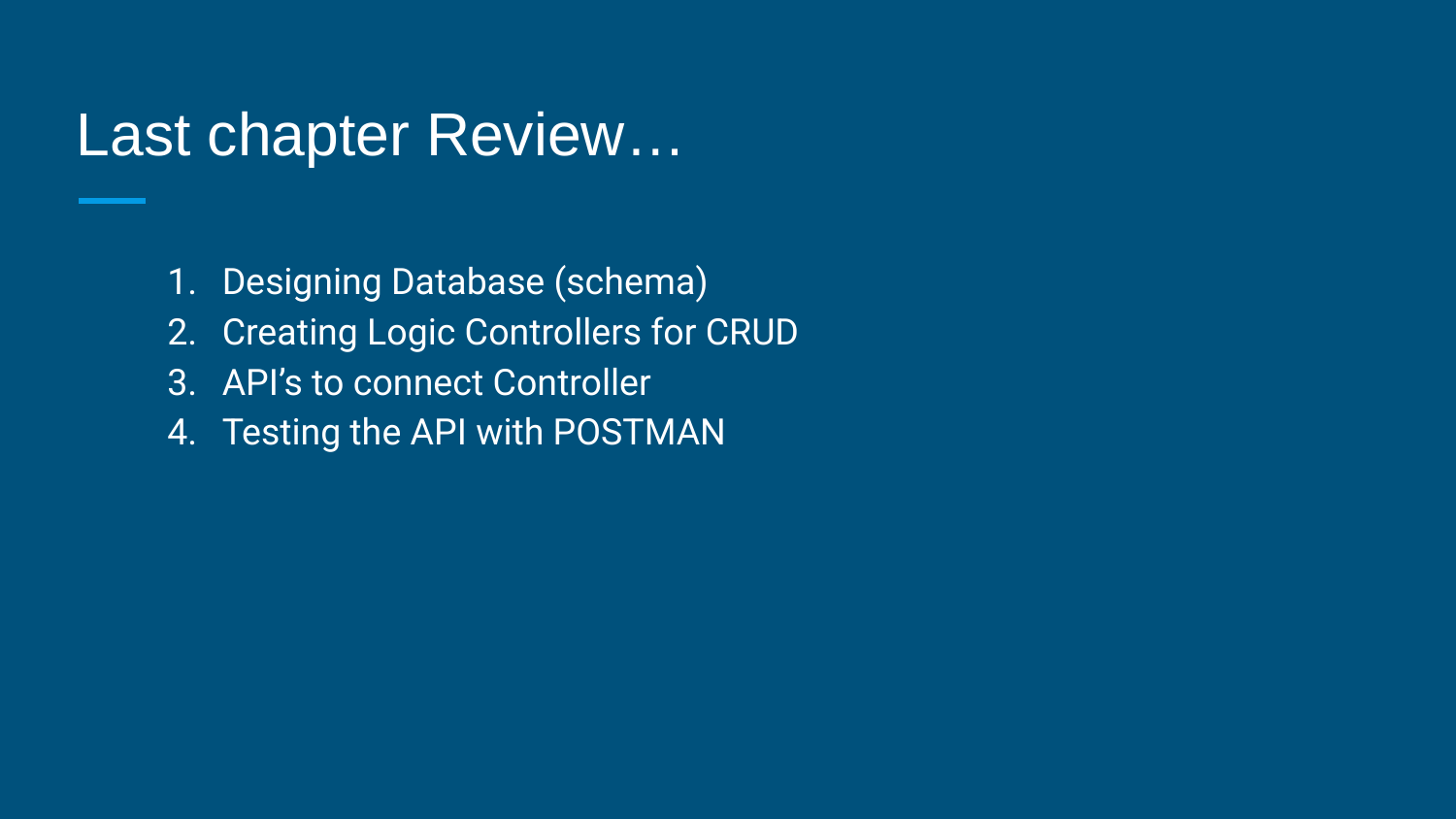

# Last chapter Review…
Designing Database (schema)
Creating Logic Controllers for CRUD
API’s to connect Controller
Testing the API with POSTMAN